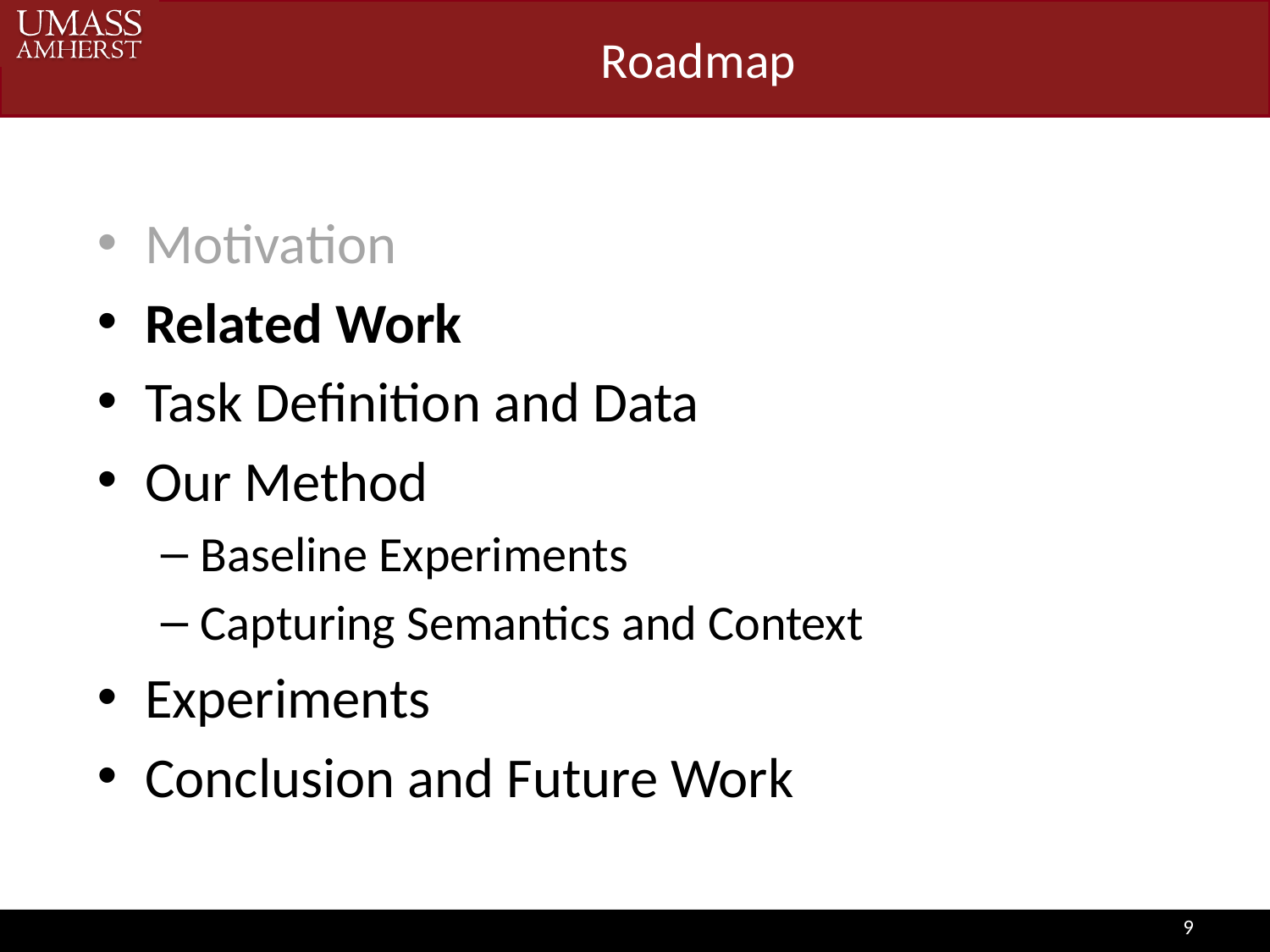

# Roadmap
Motivation
Related Work
Task Definition and Data
Our Method
Baseline Experiments
Capturing Semantics and Context
Experiments
Conclusion and Future Work
9